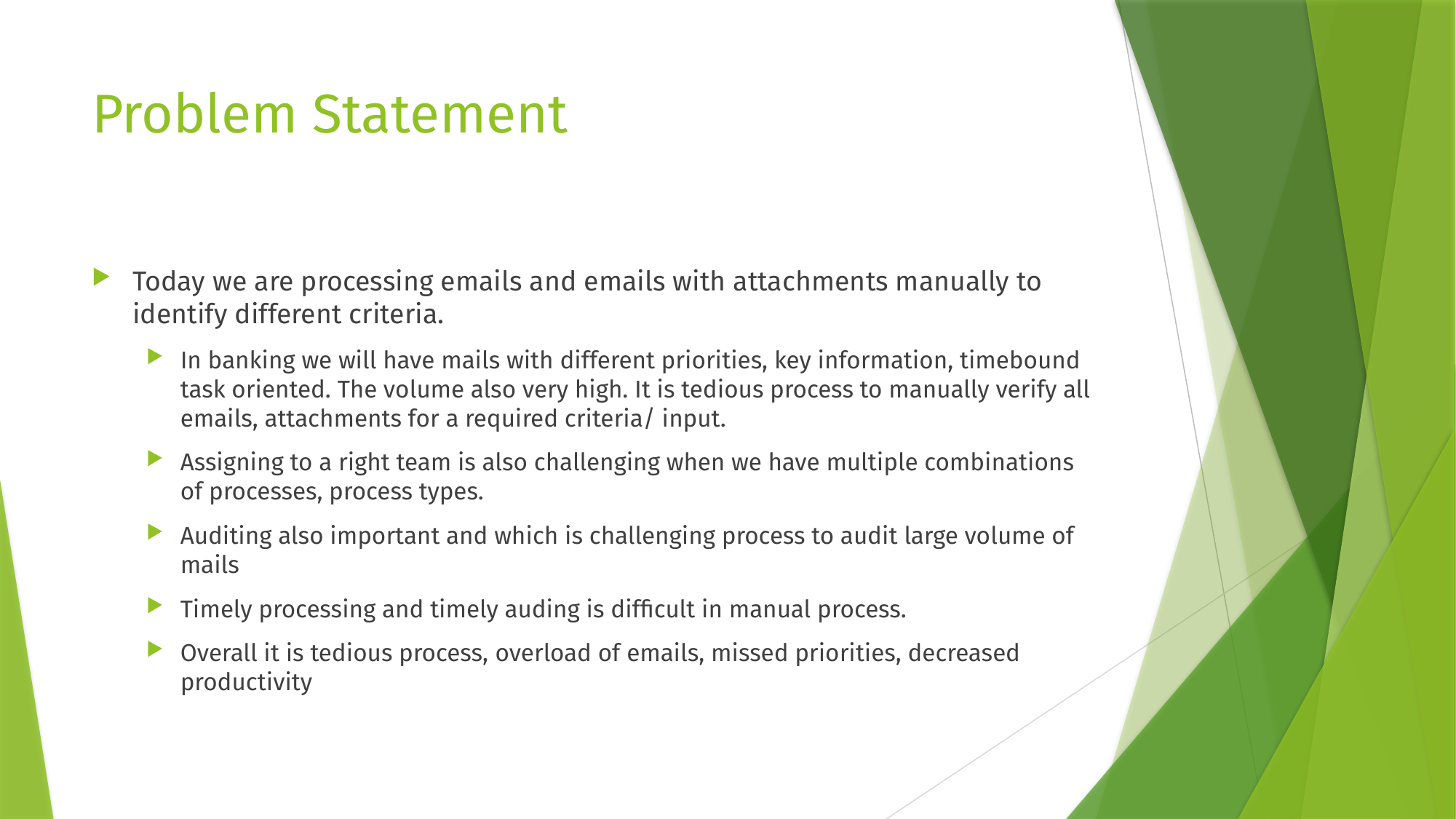

# Problem Statement
Today we are processing emails and emails with attachments manually to identify different criteria.
In banking we will have mails with different priorities, key information, timebound task oriented. The volume also very high. It is tedious process to manually verify all emails, attachments for a required criteria/ input.
Assigning to a right team is also challenging when we have multiple combinations of processes, process types.
Auditing also important and which is challenging process to audit large volume of mails
Timely processing and timely auding is difficult in manual process.
Overall it is tedious process, overload of emails, missed priorities, decreased productivity